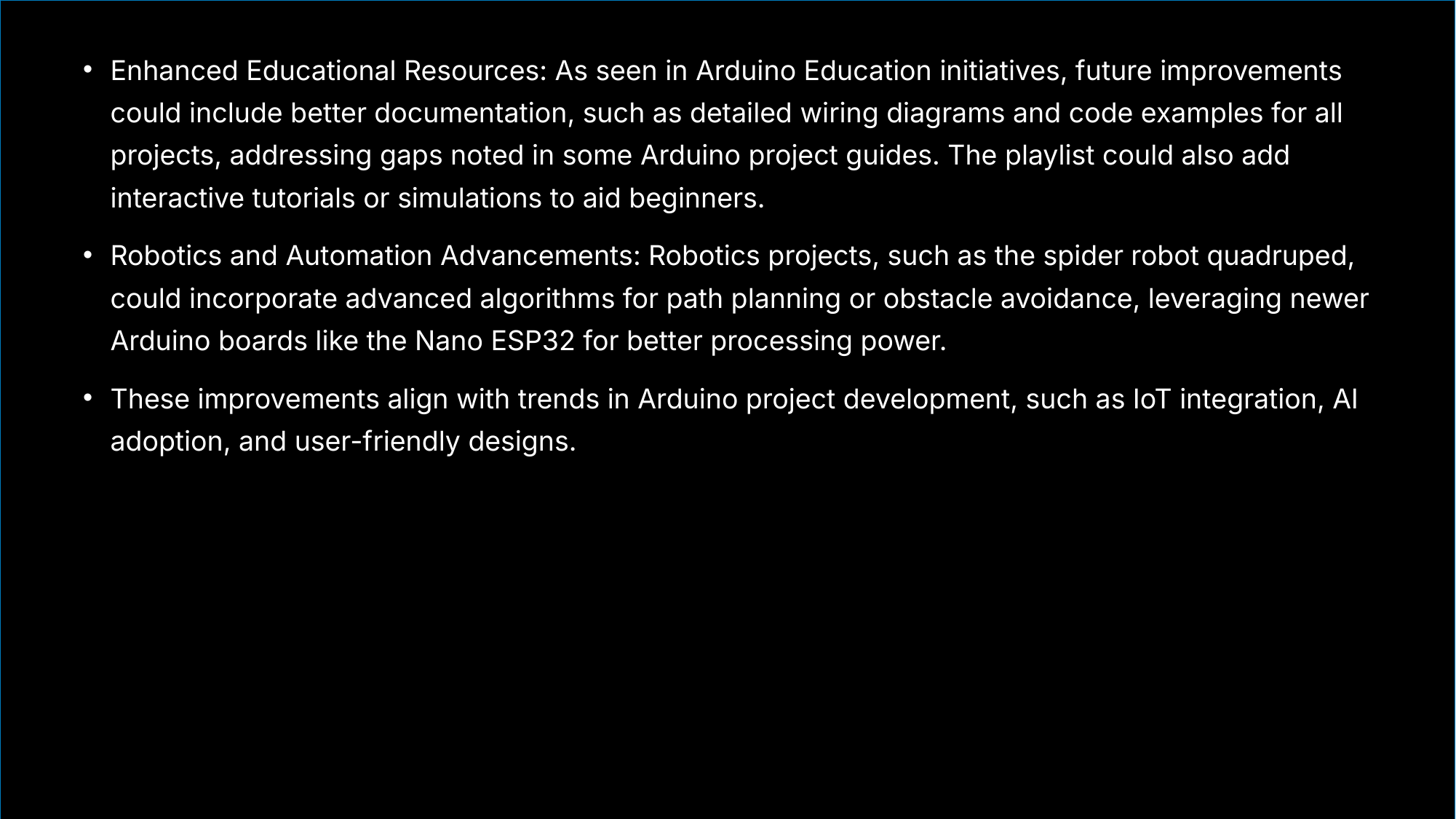

Enhanced Educational Resources: As seen in Arduino Education initiatives, future improvements could include better documentation, such as detailed wiring diagrams and code examples for all projects, addressing gaps noted in some Arduino project guides. The playlist could also add interactive tutorials or simulations to aid beginners.
Robotics and Automation Advancements: Robotics projects, such as the spider robot quadruped, could incorporate advanced algorithms for path planning or obstacle avoidance, leveraging newer Arduino boards like the Nano ESP32 for better processing power.
These improvements align with trends in Arduino project development, such as IoT integration, AI adoption, and user-friendly designs.